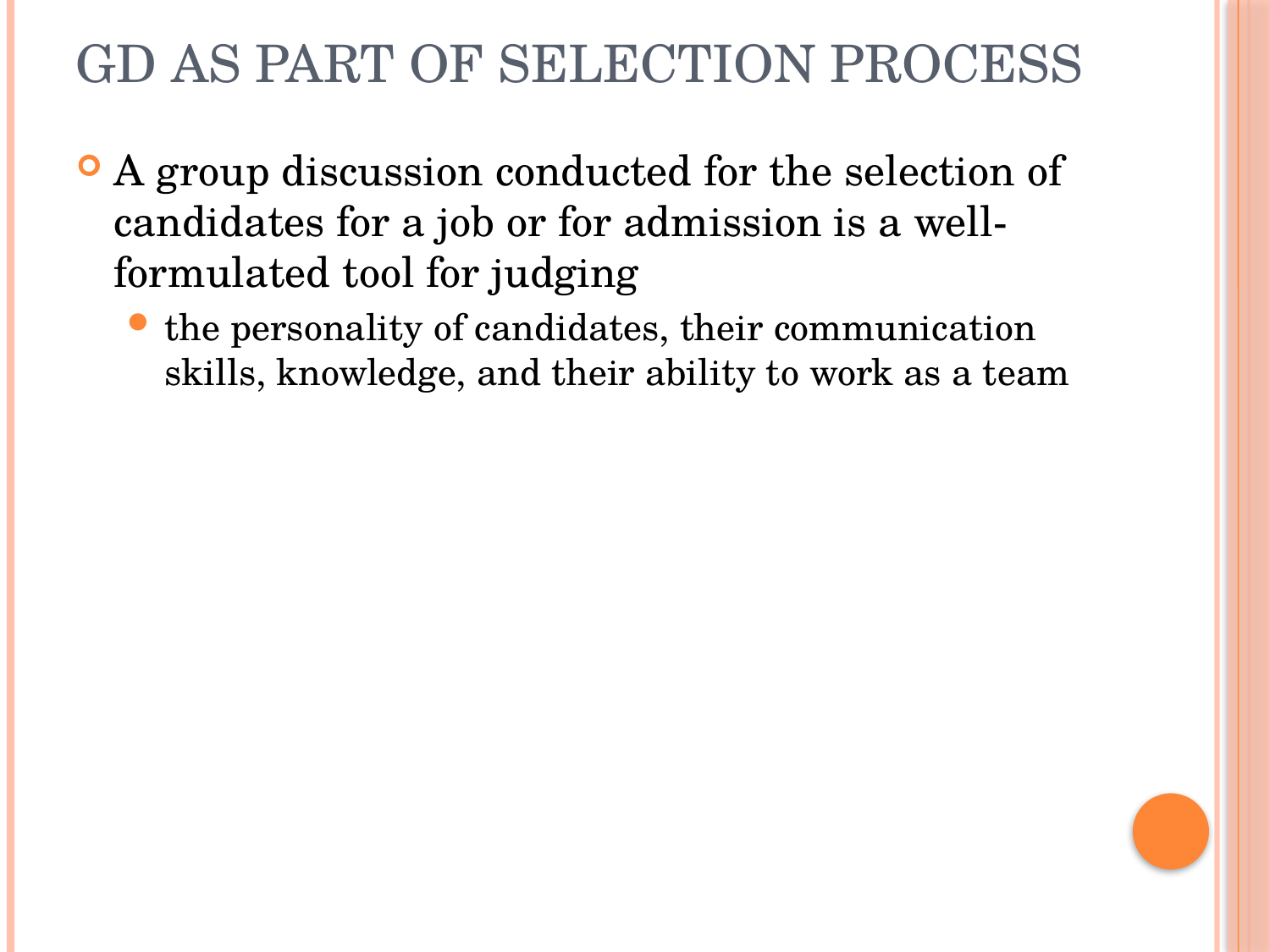

# GD AS PART OF SELECTION PROCESS
A group discussion conducted for the selection of candidates for a job or for admission is a well-formulated tool for judging
the personality of candidates, their communication skills, knowledge, and their ability to work as a team
22